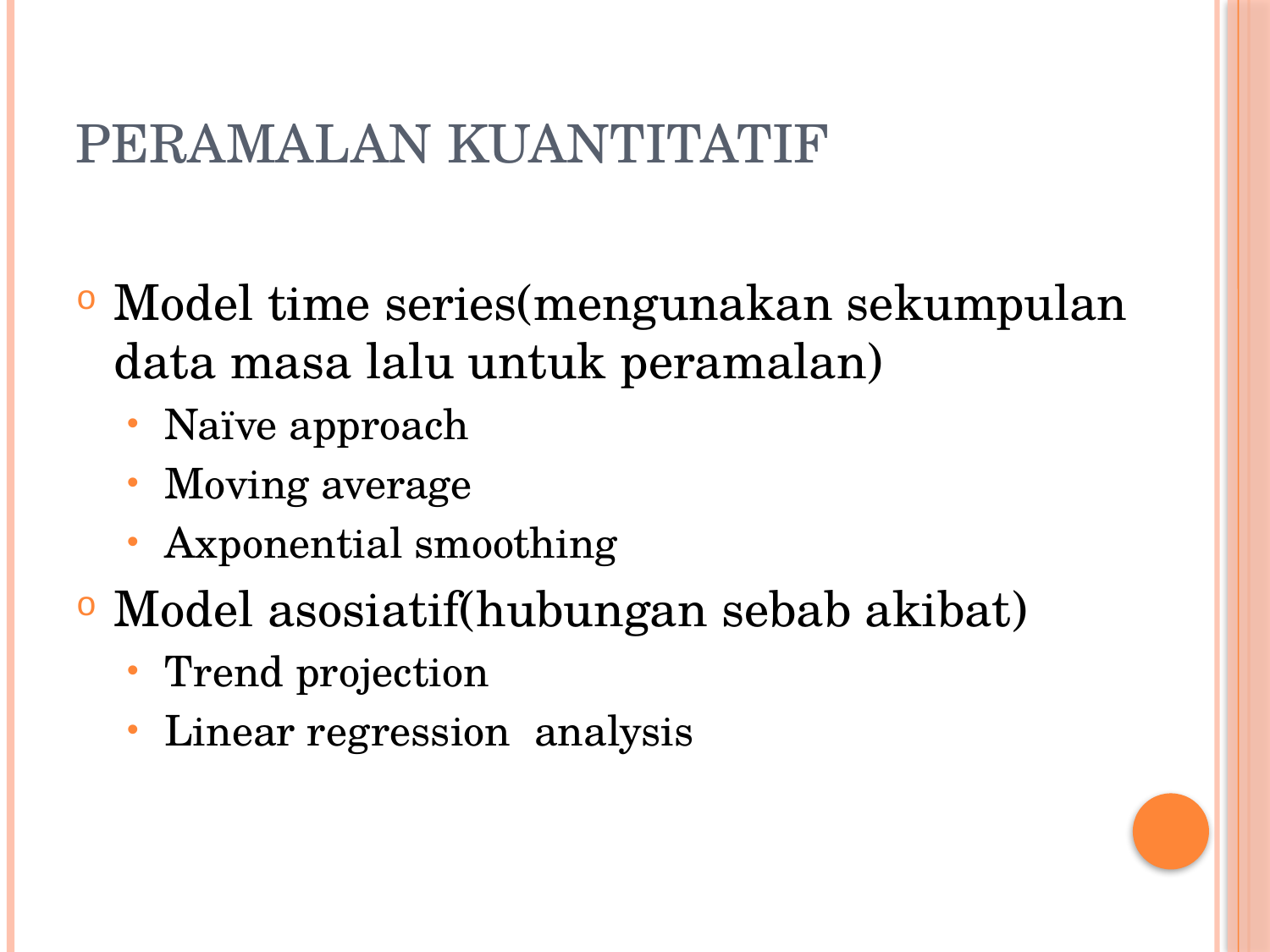

# Peramalan kuantitatif
Model time series(mengunakan sekumpulan data masa lalu untuk peramalan)
Naïve approach
Moving average
Axponential smoothing
Model asosiatif(hubungan sebab akibat)
Trend projection
Linear regression  analysis